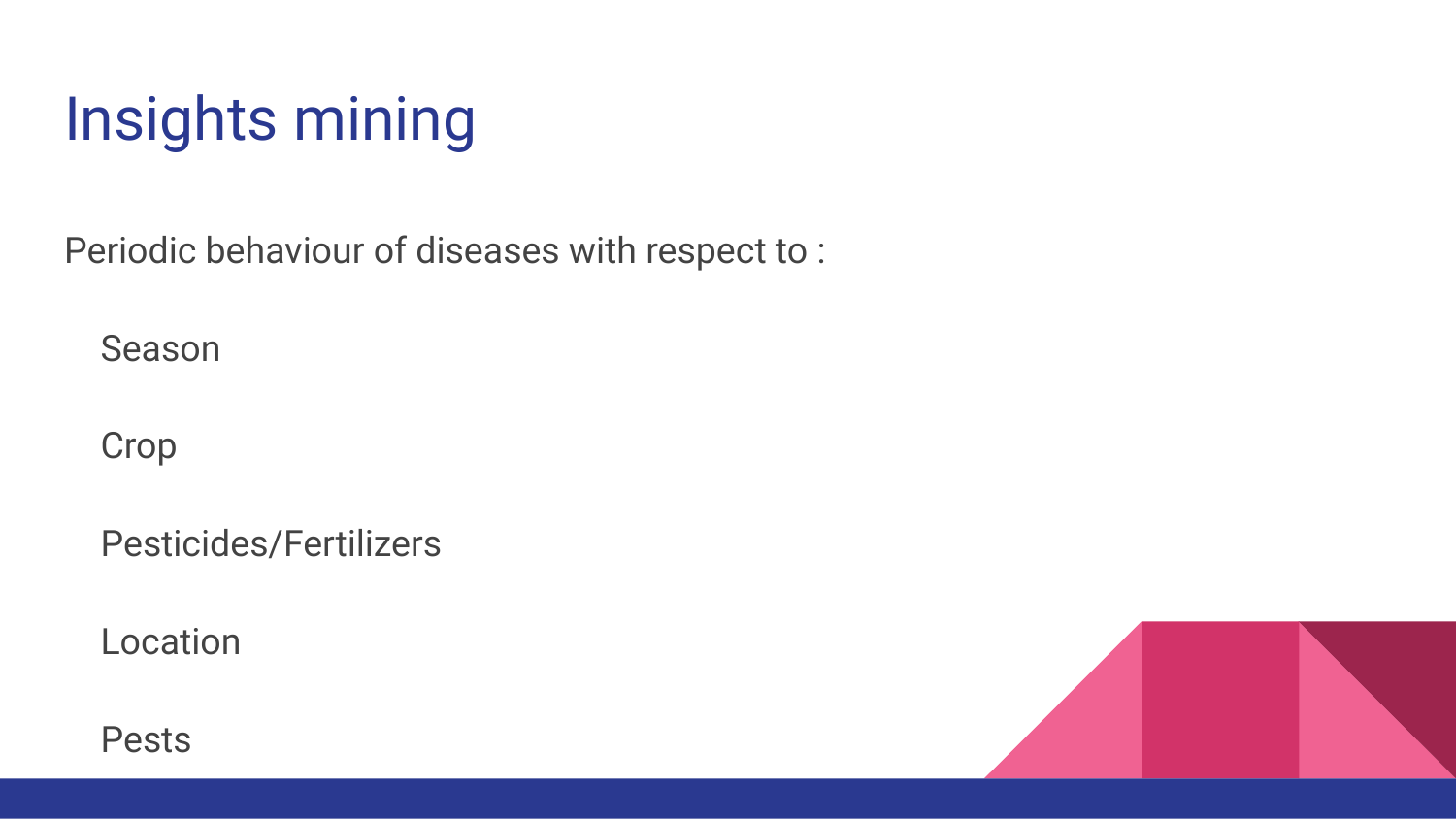

# Insights mining
Periodic behaviour of diseases with respect to :
Season
Crop
Pesticides/Fertilizers
Location
Pests